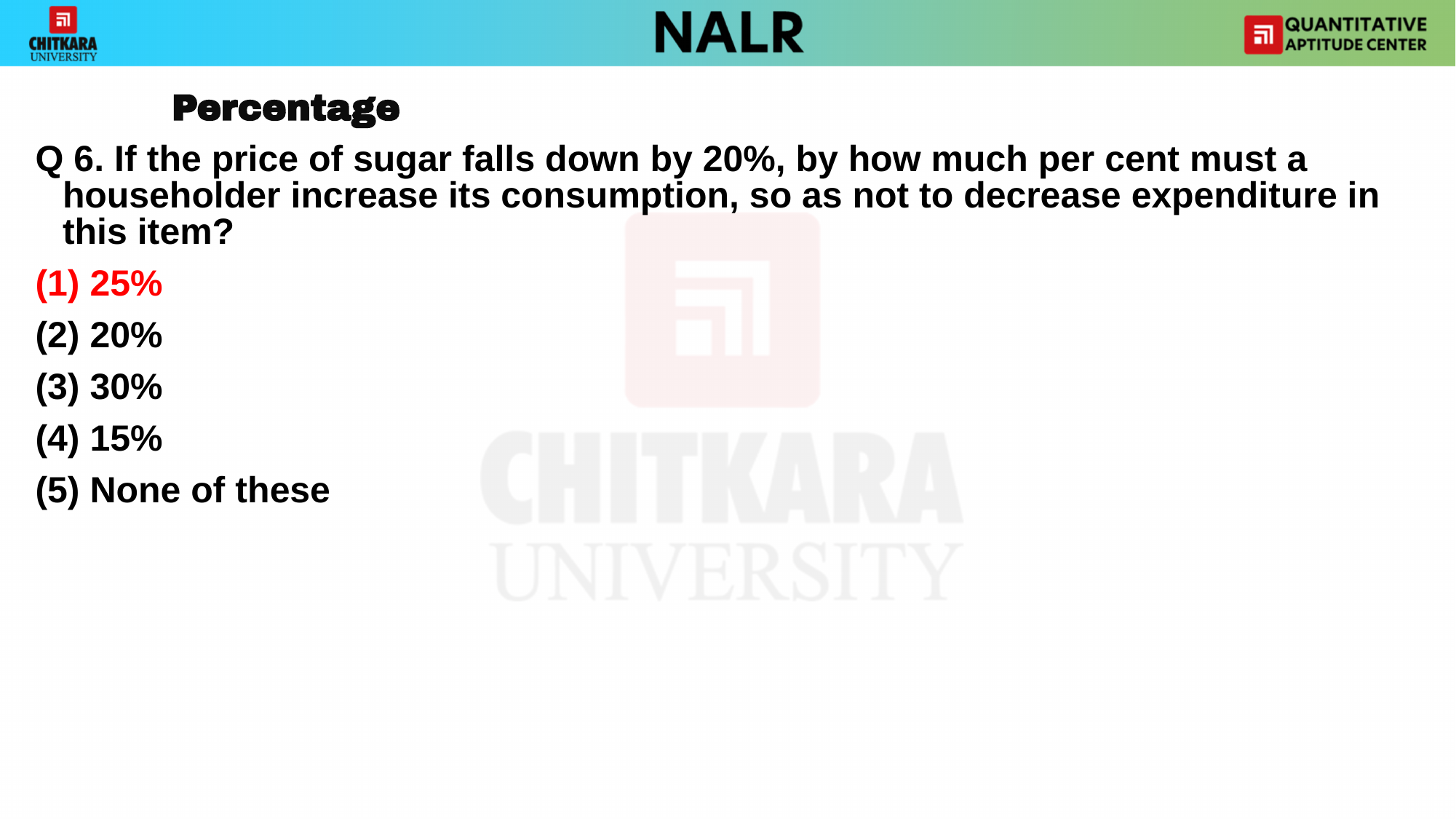

Percentage
Q 6. If the price of sugar falls down by 20%, by how much per cent must a householder increase its consumption, so as not to decrease expenditure in this item?
(1) 25%
(2) 20%
(3) 30%
(4) 15%
(5) None of these